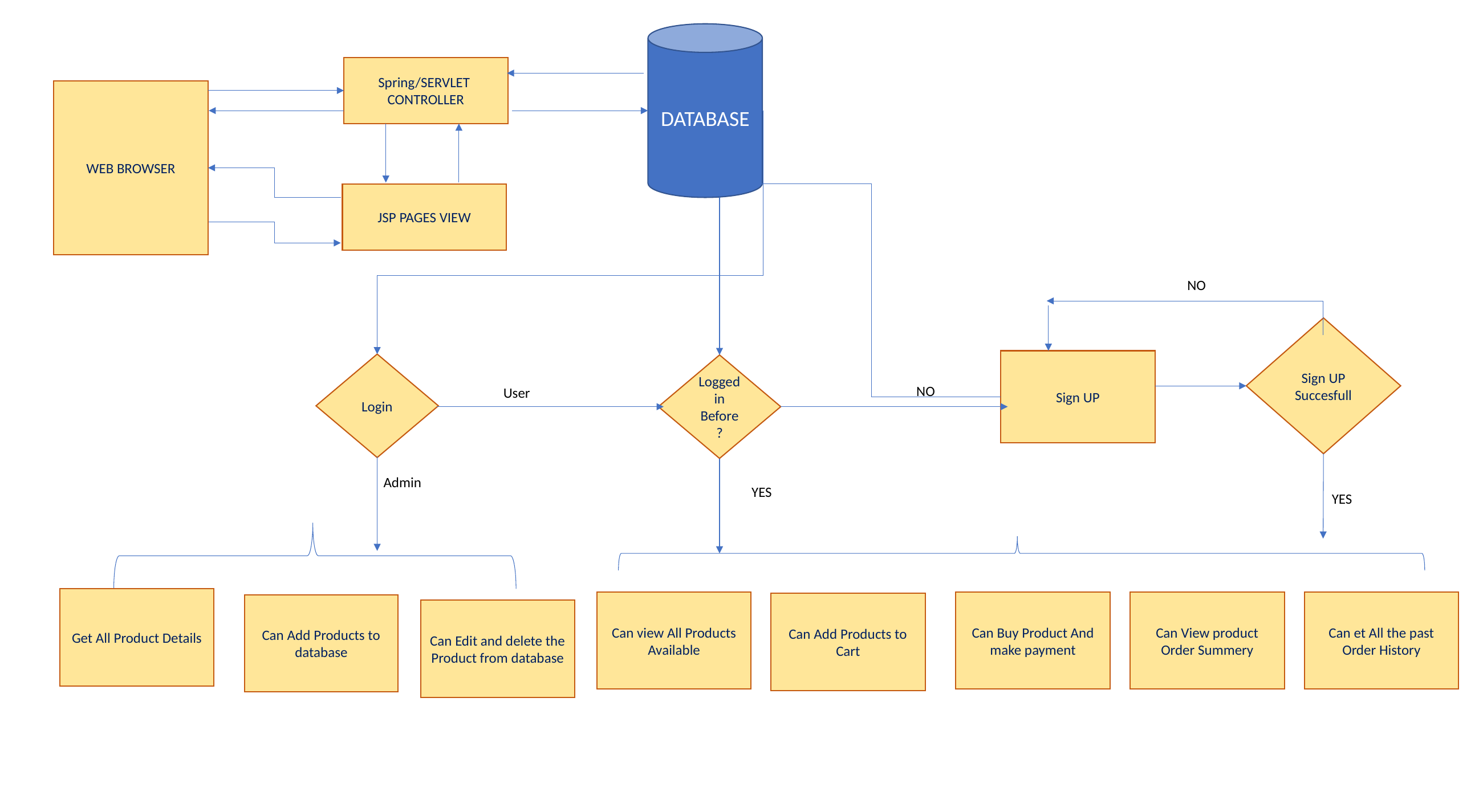

DATABASE
Spring/SERVLET
CONTROLLER
WEB BROWSER

JSP PAGES VIEW
NO
Sign UP Succesfull
Sign UP
Login

Logged in Before?
NO
User
Admin
YES
YES
Get All Product Details
Can view All Products Available
Can Buy Product And make payment
Can View product Order Summery
Can et All the past Order History
Can Add Products to Cart
Can Add Products to database
Can Edit and delete the Product from database